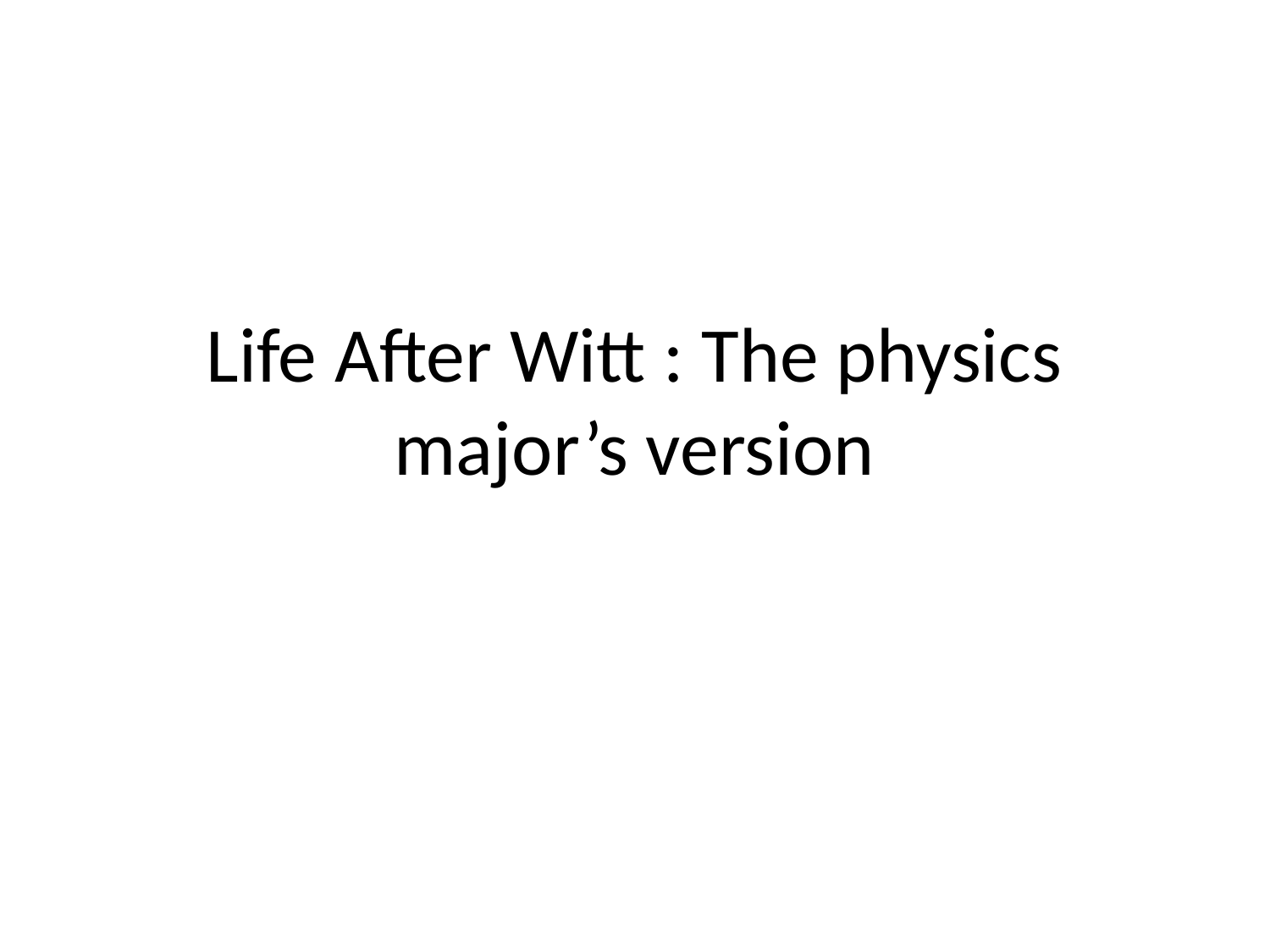

# Life After Witt : The physics major’s version